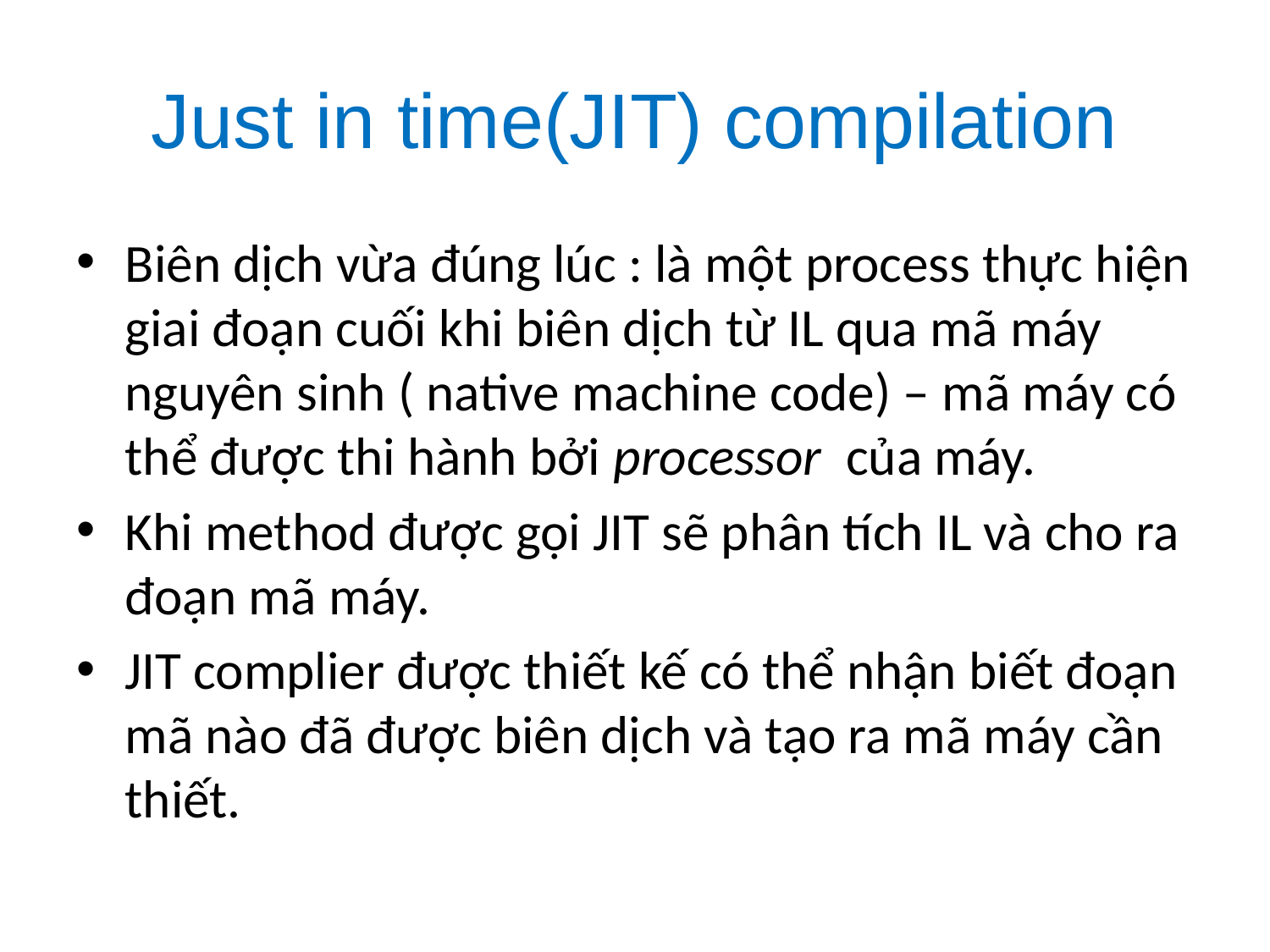

# Just in time(JIT) compilation
Biên dịch vừa đúng lúc : là một process thực hiện giai đoạn cuối khi biên dịch từ IL qua mã máy nguyên sinh ( native machine code) – mã máy có thể được thi hành bởi processor  của máy.
Khi method được gọi JIT sẽ phân tích IL và cho ra đoạn mã máy.
JIT complier được thiết kế có thể nhận biết đoạn mã nào đã được biên dịch và tạo ra mã máy cần thiết.